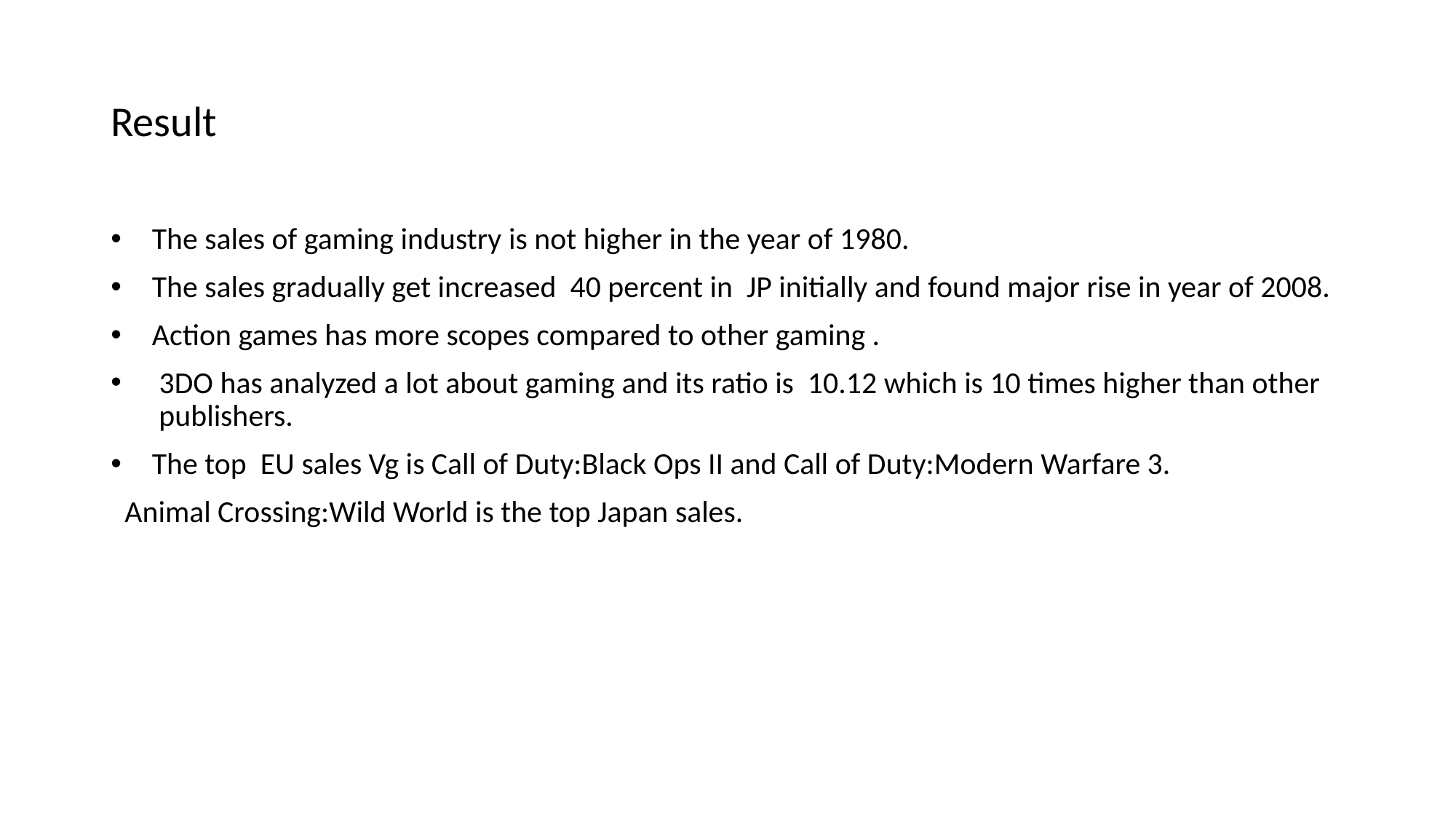

# Result
  The sales of gaming industry is not higher in the year of 1980.
  The sales gradually get increased  40 percent in  JP initially and found major rise in year of 2008.
  Action games has more scopes compared to other gaming .
   3DO has analyzed a lot about gaming and its ratio is  10.12 which is 10 times higher than other       publishers.
  The top  EU sales Vg is Call of Duty:Black Ops II and Call of Duty:Modern Warfare 3.
  Animal Crossing:Wild World is the top Japan sales.